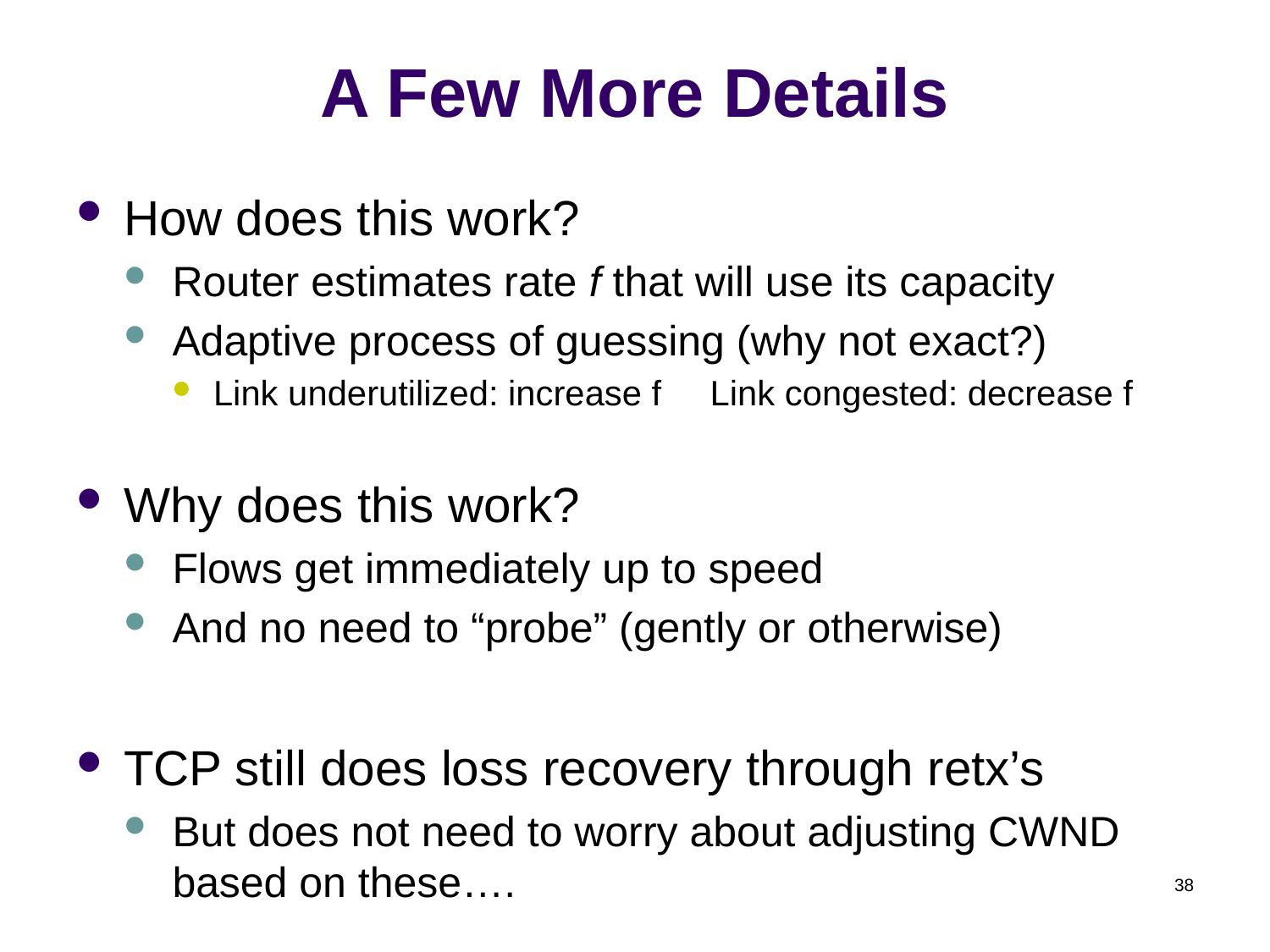

# A Few More Details
How does this work?
Router estimates rate f that will use its capacity
Adaptive process of guessing (why not exact?)
Link underutilized: increase f     Link congested: decrease f

Why does this work?
Flows get immediately up to speed
And no need to “probe” (gently or otherwise)

TCP still does loss recovery through retx’s
But does not need to worry about adjusting CWND based on these….
38